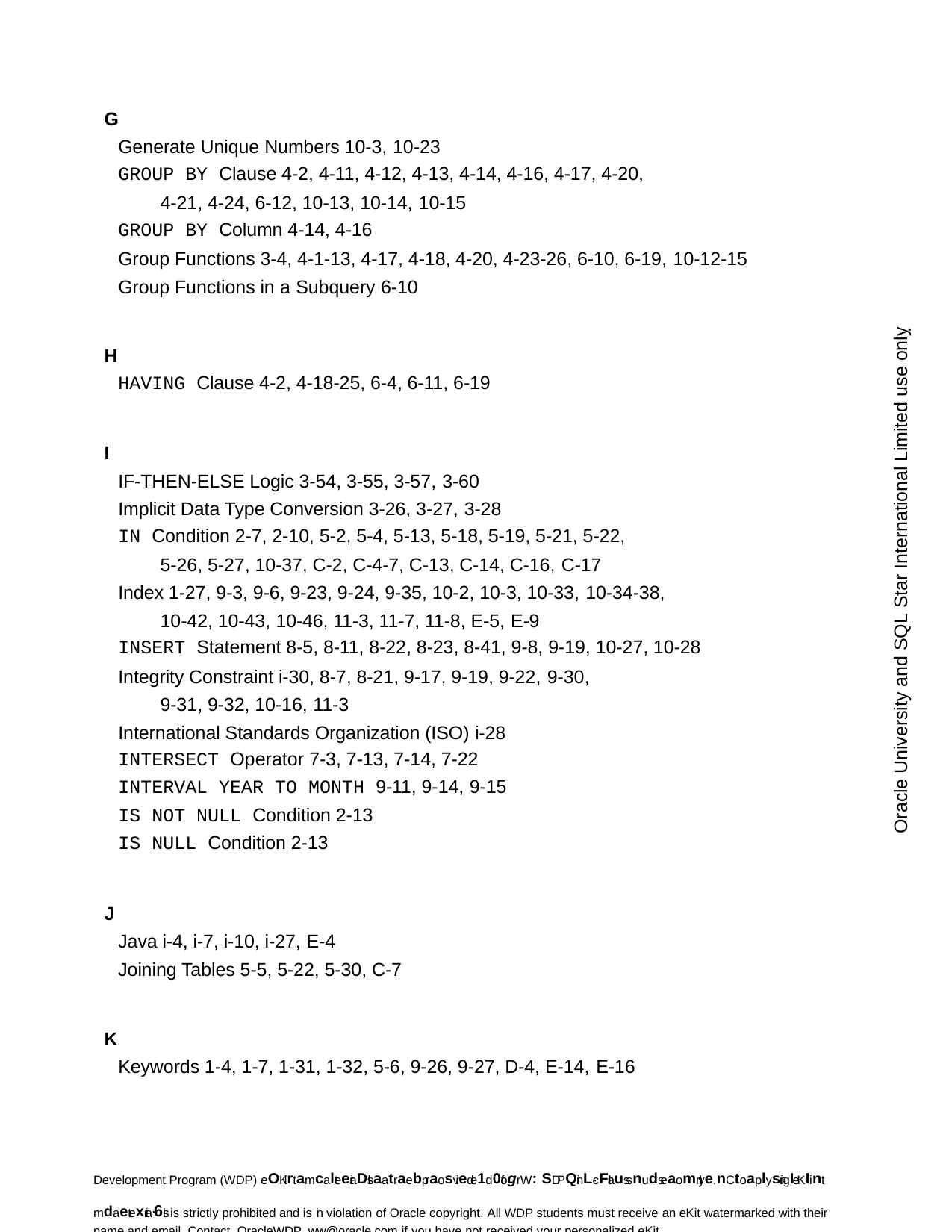

G
Generate Unique Numbers 10-3, 10-23
GROUP BY Clause 4-2, 4-11, 4-12, 4-13, 4-14, 4-16, 4-17, 4-20,
4-21, 4-24, 6-12, 10-13, 10-14, 10-15
GROUP BY Column 4-14, 4-16
Group Functions 3-4, 4-1-13, 4-17, 4-18, 4-20, 4-23-26, 6-10, 6-19, 10-12-15
Group Functions in a Subquery 6-10

H
HAVING Clause 4-2, 4-18-25, 6-4, 6-11, 6-19

I
IF-THEN-ELSE Logic 3-54, 3-55, 3-57, 3-60
Implicit Data Type Conversion 3-26, 3-27, 3-28
IN Condition 2-7, 2-10, 5-2, 5-4, 5-13, 5-18, 5-19, 5-21, 5-22,
5-26, 5-27, 10-37, C-2, C-4-7, C-13, C-14, C-16, C-17
Index 1-27, 9-3, 9-6, 9-23, 9-24, 9-35, 10-2, 10-3, 10-33, 10-34-38,
10-42, 10-43, 10-46, 11-3, 11-7, 11-8, E-5, E-9
INSERT Statement 8-5, 8-11, 8-22, 8-23, 8-41, 9-8, 9-19, 10-27, 10-28
Integrity Constraint i-30, 8-7, 8-21, 9-17, 9-19, 9-22, 9-30,
9-31, 9-32, 10-16, 11-3
International Standards Organization (ISO) i-28
INTERSECT Operator 7-3, 7-13, 7-14, 7-22
INTERVAL YEAR TO MONTH 9-11, 9-14, 9-15
IS NOT NULL Condition 2-13
IS NULL Condition 2-13

J
Java i-4, i-7, i-10, i-27, E-4
Joining Tables 5-5, 5-22, 5-30, C-7

K
Keywords 1-4, 1-7, 1-31, 1-32, 5-6, 9-26, 9-27, D-4, E-14, E-16
Oracle University and SQL Star International Limited use onlyฺ
Development Program (WDP) eOKirtamcalteeriaDlsaatraebpraosviede1d 0fogr W: SDPQinL-cFlaussnudseaomnlye.nCtoaplysingI eKIint mdaetexria-6ls is strictly prohibited and is in  violation of Oracle copyright. All WDP students must receive an eKit watermarked with their name and email. Contact  OracleWDP_ww@oracle.com if you have not received your personalized eKit.